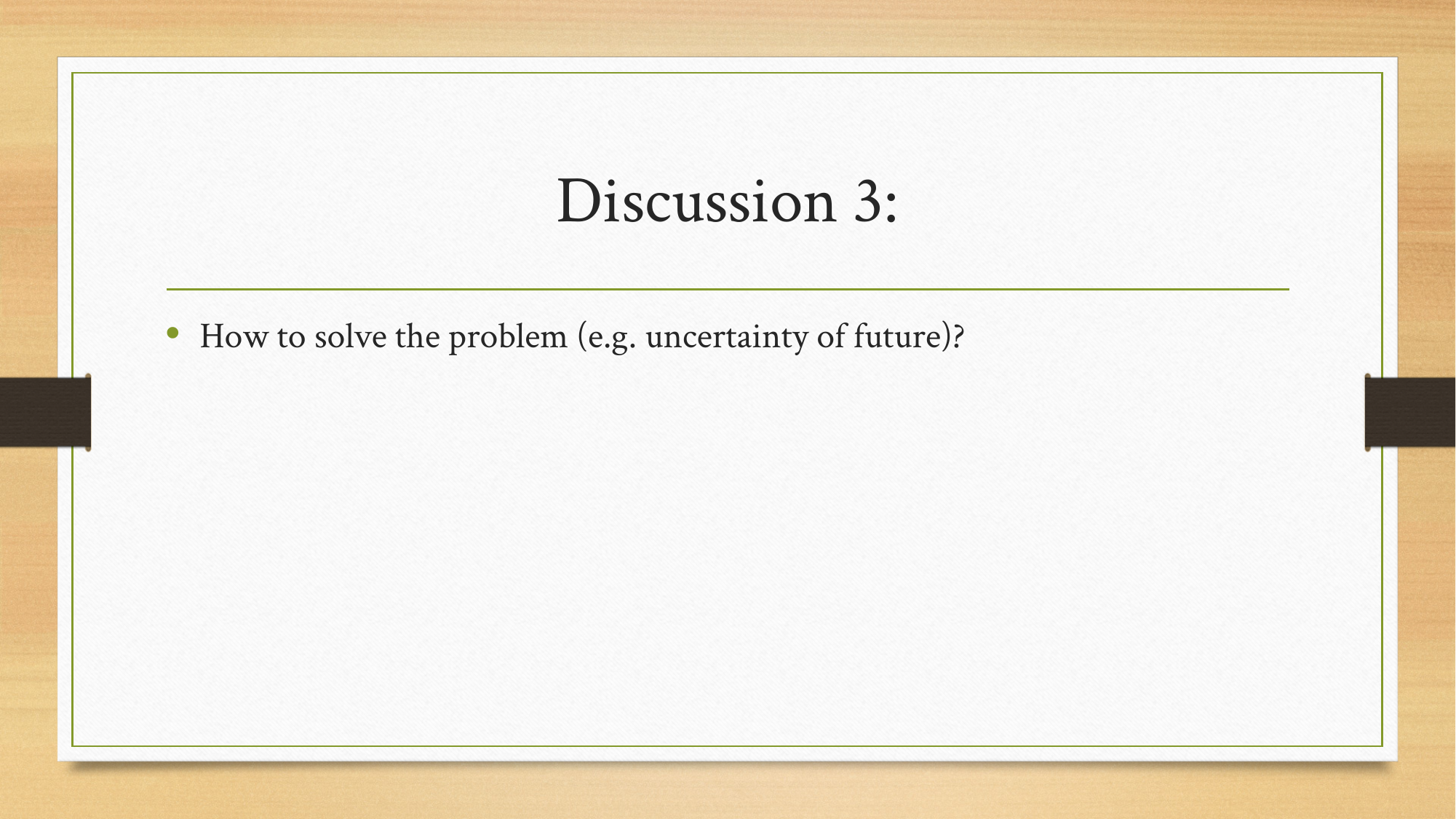

# Discussion 3:
How to solve the problem (e.g. uncertainty of future)?